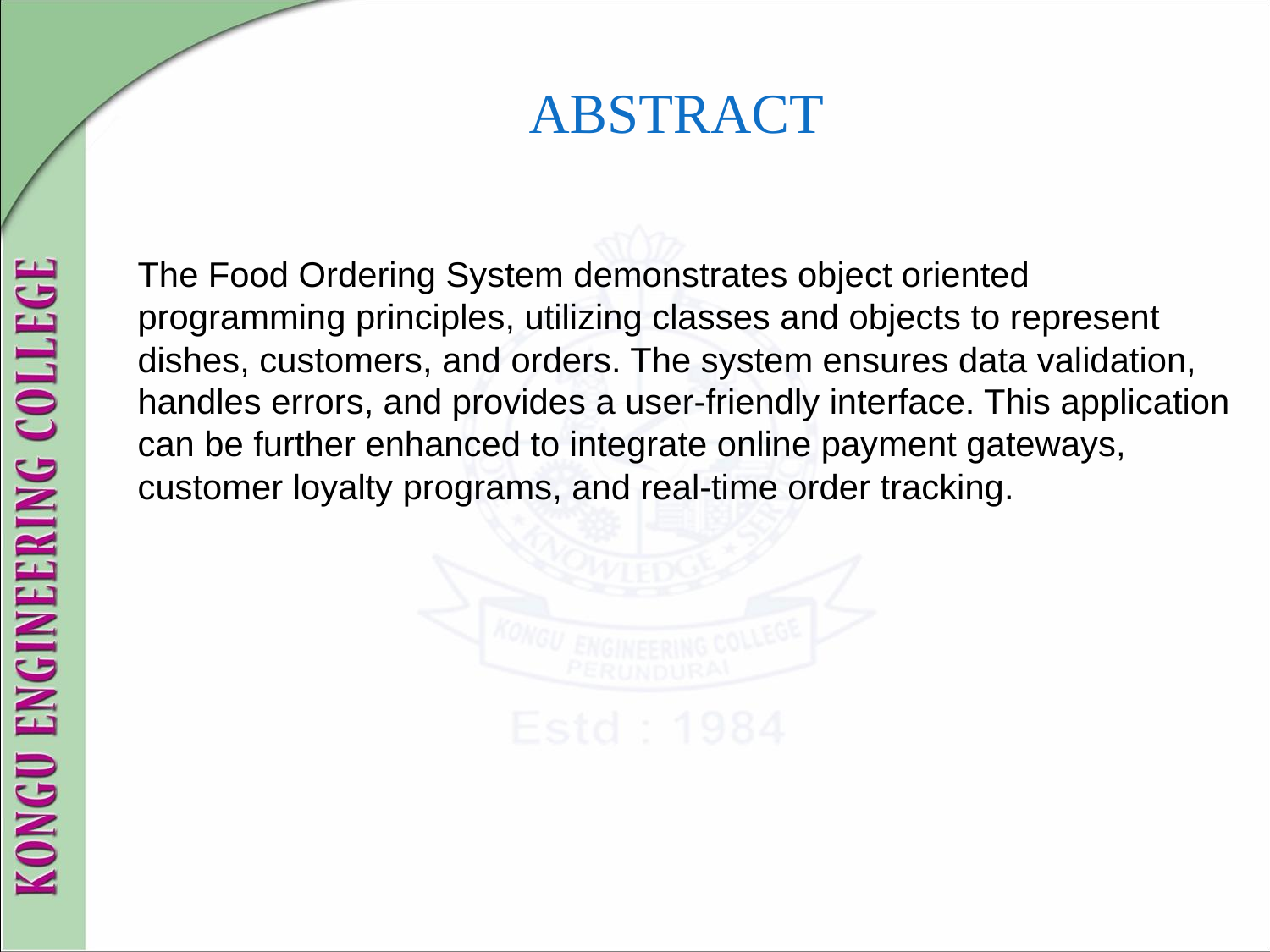

# ABSTRACT
The Food Ordering System demonstrates object oriented programming principles, utilizing classes and objects to represent dishes, customers, and orders. The system ensures data validation, handles errors, and provides a user-friendly interface. This application can be further enhanced to integrate online payment gateways, customer loyalty programs, and real-time order tracking.